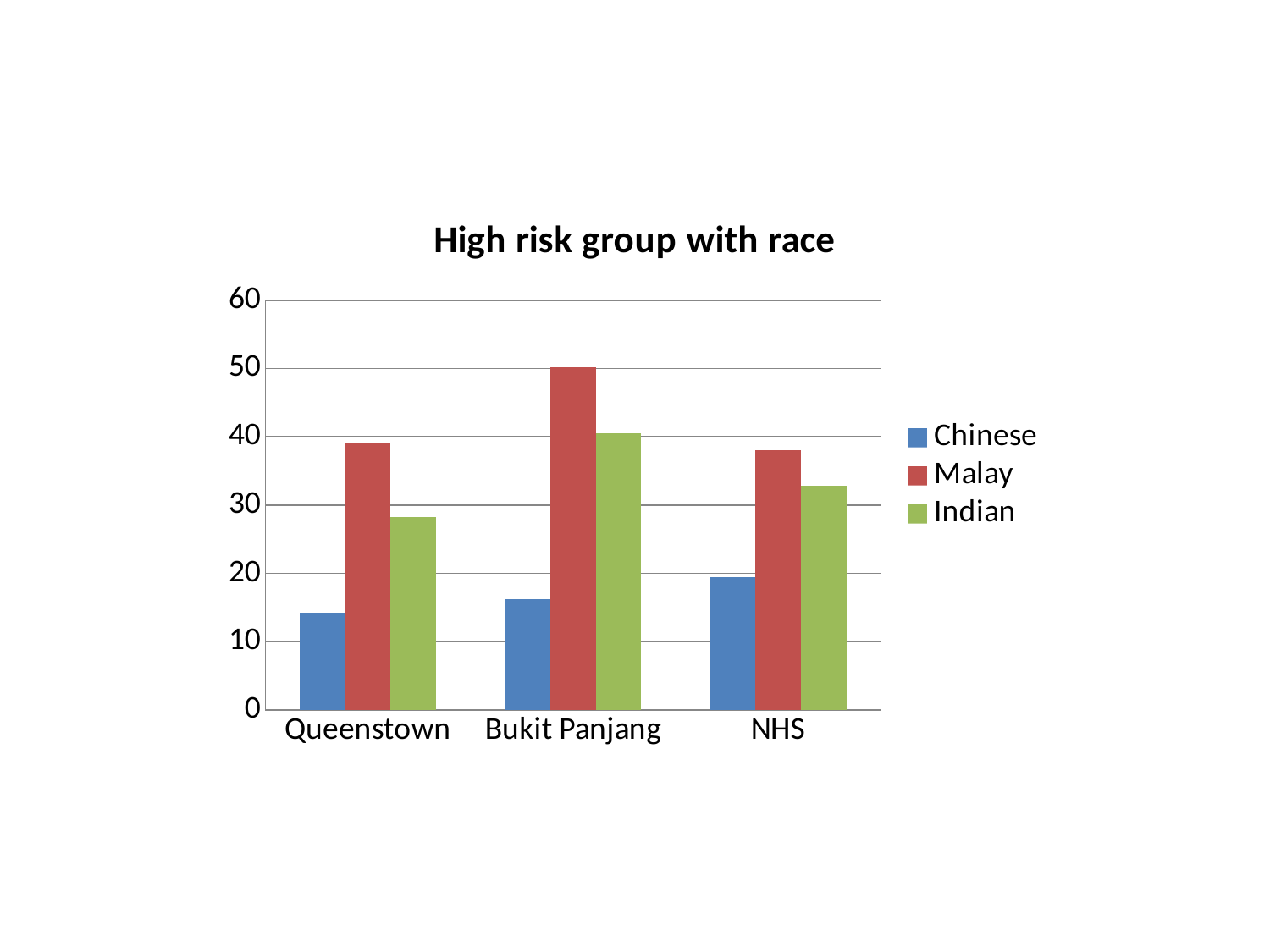

### Chart: High risk group with race

| Category | Chinese | Malay | Indian |
|---|---|---|---|
| Queenstown | 14.3 | 39.02 | 28.3 |
| Bukit Panjang | 16.23 | 50.25 | 40.58 |
| NHS | 19.4 | 38.0 | 32.8 |